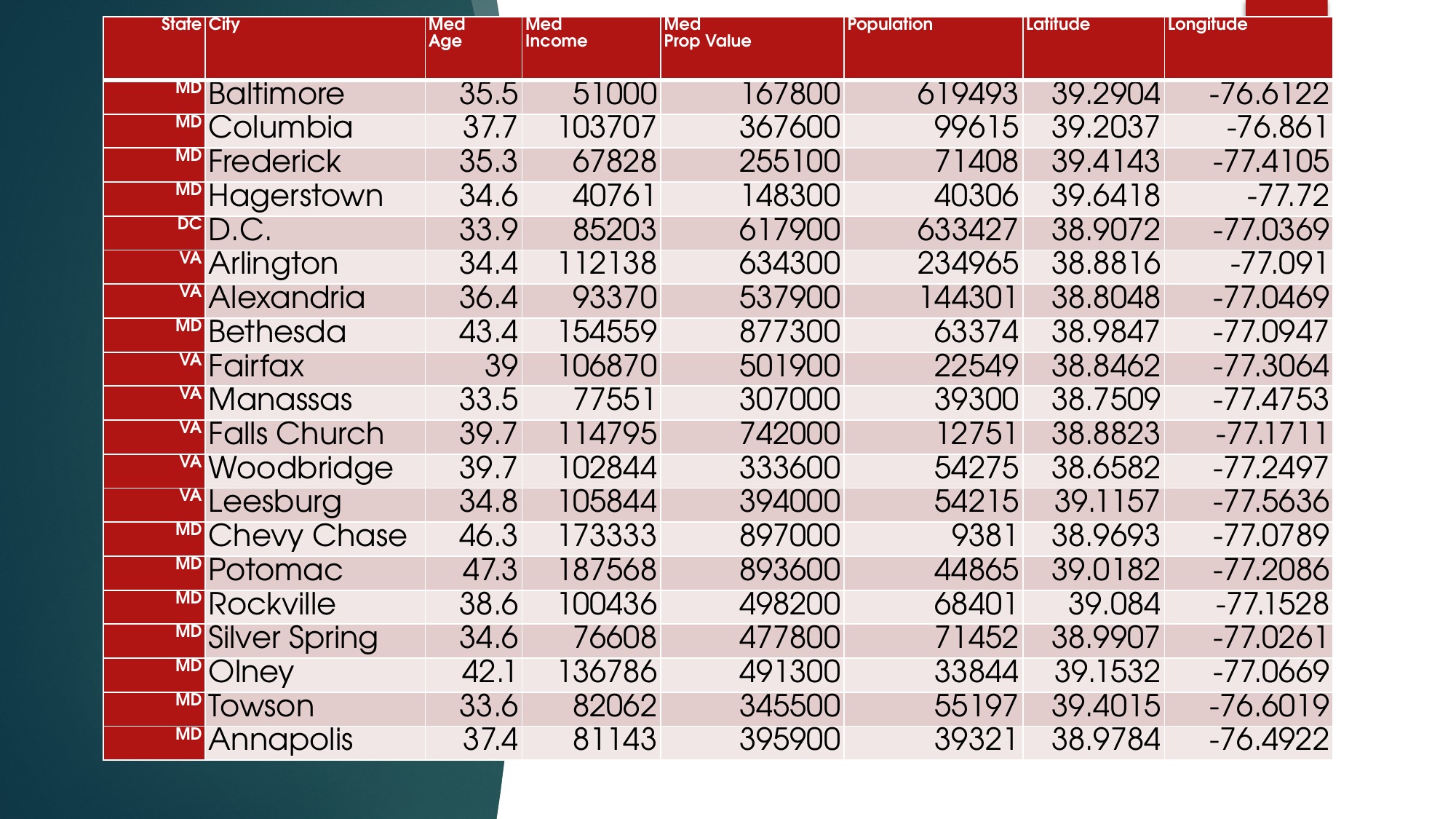

| State | City | Med Age | Med Income | Med Prop Value | Population | Latitude | Longitude |
| --- | --- | --- | --- | --- | --- | --- | --- |
| MD | Baltimore | 35.5 | 51000 | 167800 | 619493 | 39.2904 | -76.6122 |
| MD | Columbia | 37.7 | 103707 | 367600 | 99615 | 39.2037 | -76.861 |
| MD | Frederick | 35.3 | 67828 | 255100 | 71408 | 39.4143 | -77.4105 |
| MD | Hagerstown | 34.6 | 40761 | 148300 | 40306 | 39.6418 | -77.72 |
| DC | D.C. | 33.9 | 85203 | 617900 | 633427 | 38.9072 | -77.0369 |
| VA | Arlington | 34.4 | 112138 | 634300 | 234965 | 38.8816 | -77.091 |
| VA | Alexandria | 36.4 | 93370 | 537900 | 144301 | 38.8048 | -77.0469 |
| MD | Bethesda | 43.4 | 154559 | 877300 | 63374 | 38.9847 | -77.0947 |
| VA | Fairfax | 39 | 106870 | 501900 | 22549 | 38.8462 | -77.3064 |
| VA | Manassas | 33.5 | 77551 | 307000 | 39300 | 38.7509 | -77.4753 |
| VA | Falls Church | 39.7 | 114795 | 742000 | 12751 | 38.8823 | -77.1711 |
| VA | Woodbridge | 39.7 | 102844 | 333600 | 54275 | 38.6582 | -77.2497 |
| VA | Leesburg | 34.8 | 105844 | 394000 | 54215 | 39.1157 | -77.5636 |
| MD | Chevy Chase | 46.3 | 173333 | 897000 | 9381 | 38.9693 | -77.0789 |
| MD | Potomac | 47.3 | 187568 | 893600 | 44865 | 39.0182 | -77.2086 |
| MD | Rockville | 38.6 | 100436 | 498200 | 68401 | 39.084 | -77.1528 |
| MD | Silver Spring | 34.6 | 76608 | 477800 | 71452 | 38.9907 | -77.0261 |
| MD | Olney | 42.1 | 136786 | 491300 | 33844 | 39.1532 | -77.0669 |
| MD | Towson | 33.6 | 82062 | 345500 | 55197 | 39.4015 | -76.6019 |
| MD | Annapolis | 37.4 | 81143 | 395900 | 39321 | 38.9784 | -76.4922 |